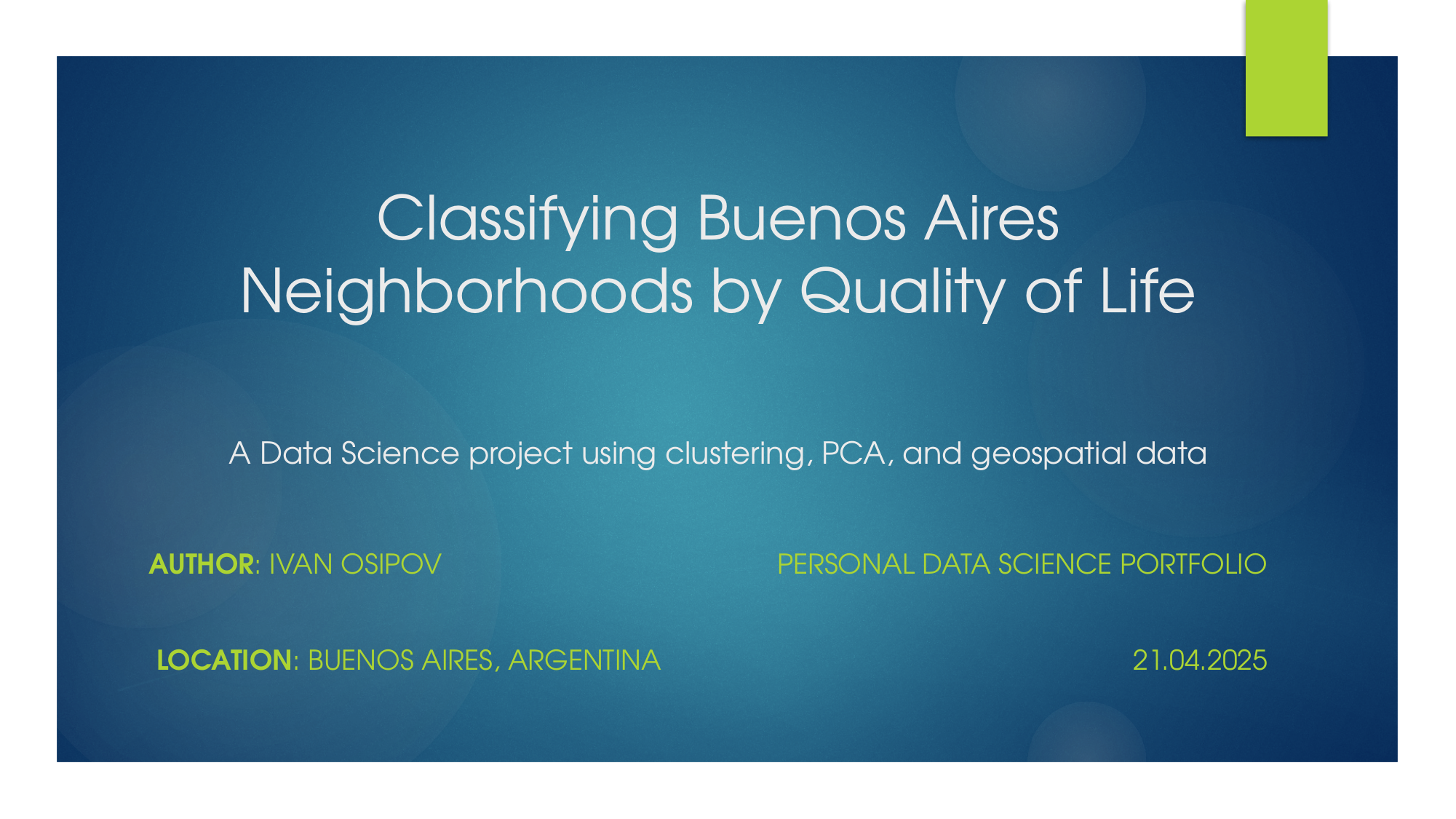

# Classifying Buenos Aires Neighborhoods by Quality of Life A Data Science project using clustering, PCA, and geospatial data
Author: Ivan Osipov                                            Personal Data Science portfolio

 Location: Buenos Aires, Argentina                                                              21.04.2025